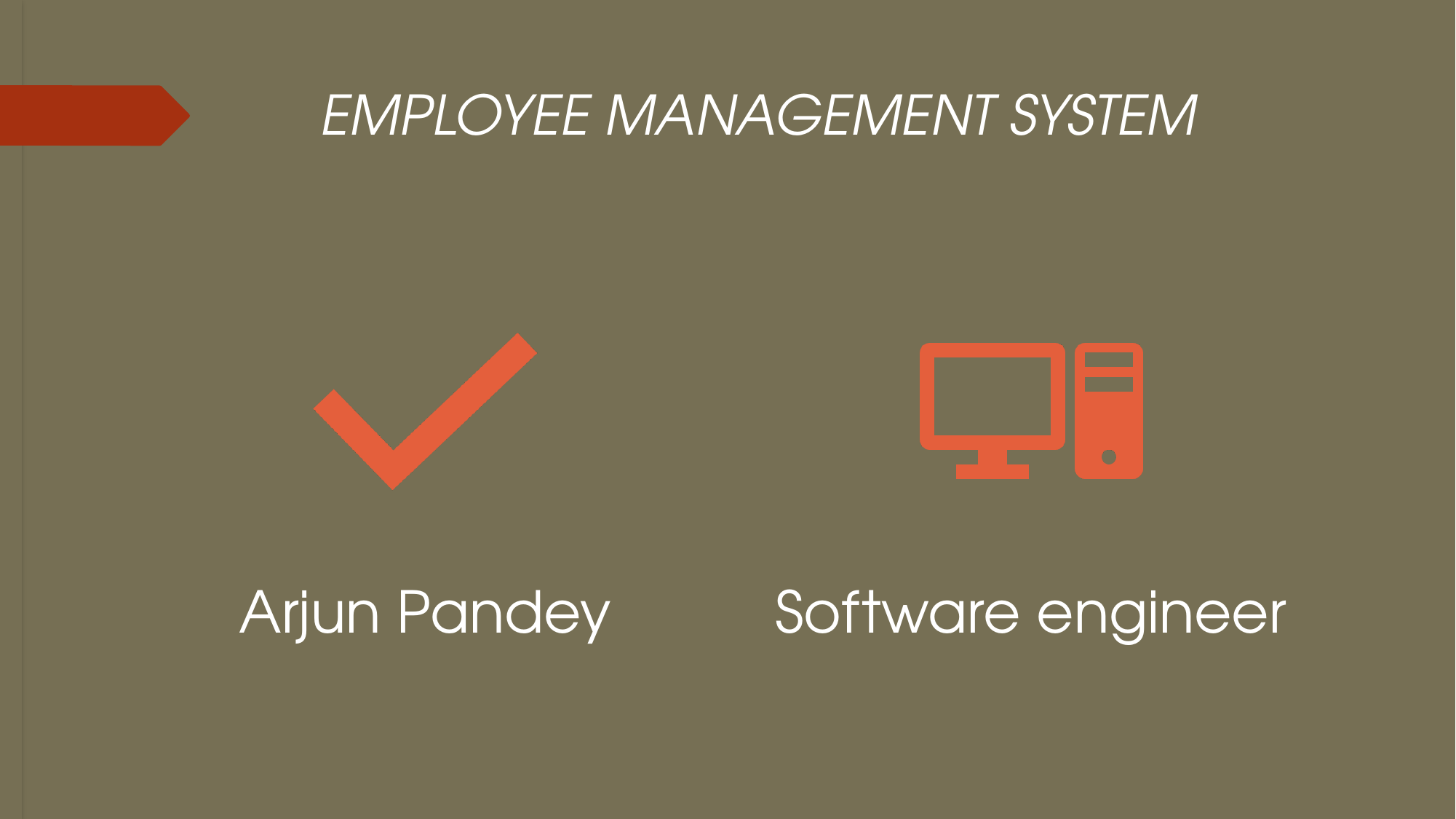

# EMPLOYEE MANAGEMENT SYSTEM
Arjun Pandey
Software engineer